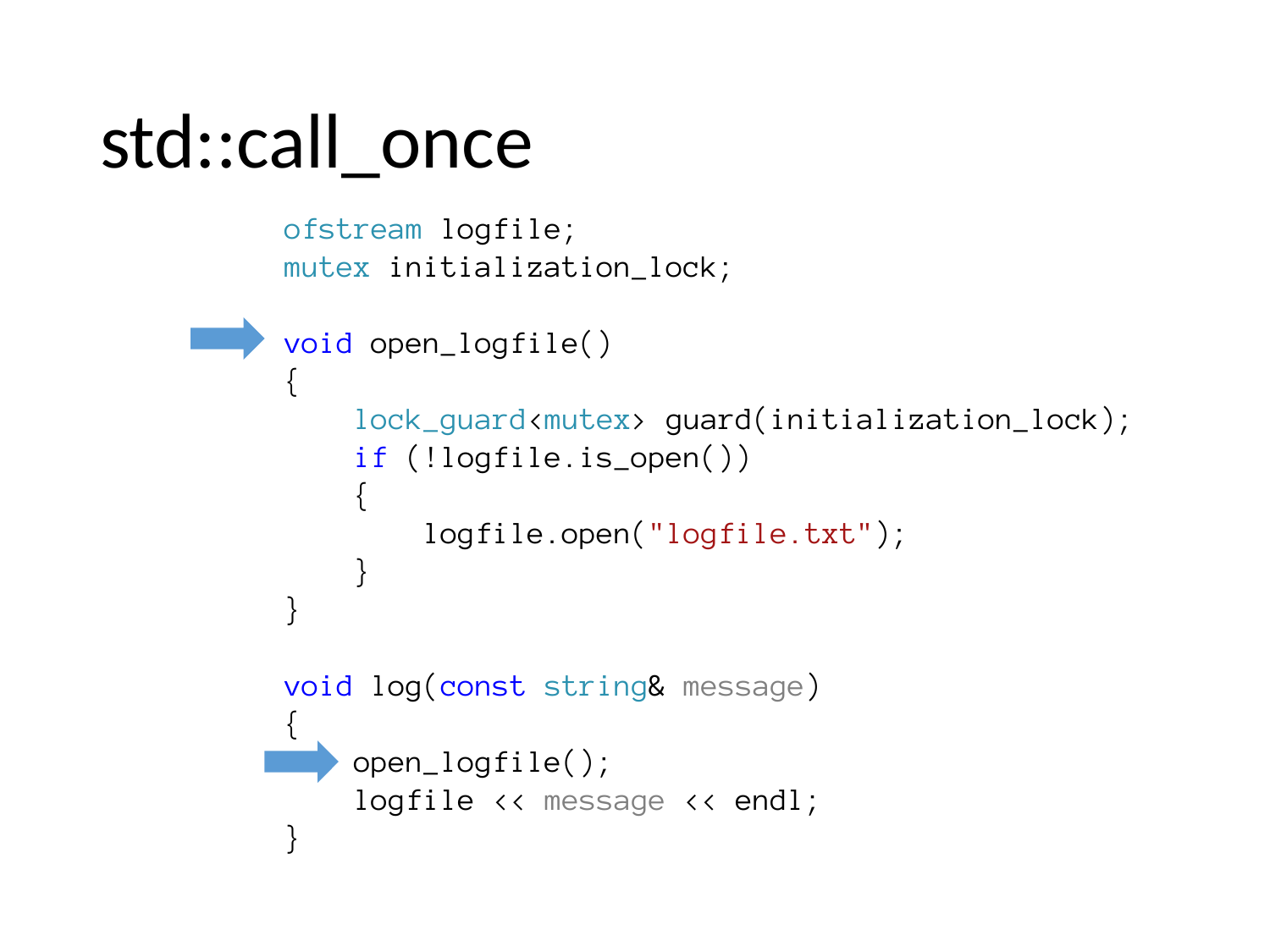

# std::call_once
ofstream logfile;
mutex initialization_lock;

void open_logfile()
{
    lock_guard<mutex> guard(initialization_lock);
    if (!logfile.is_open())
    {
        logfile.open("logfile.txt");
    }
}

void log(const string& message)
{
    open_logfile();
    logfile << message << endl;
}